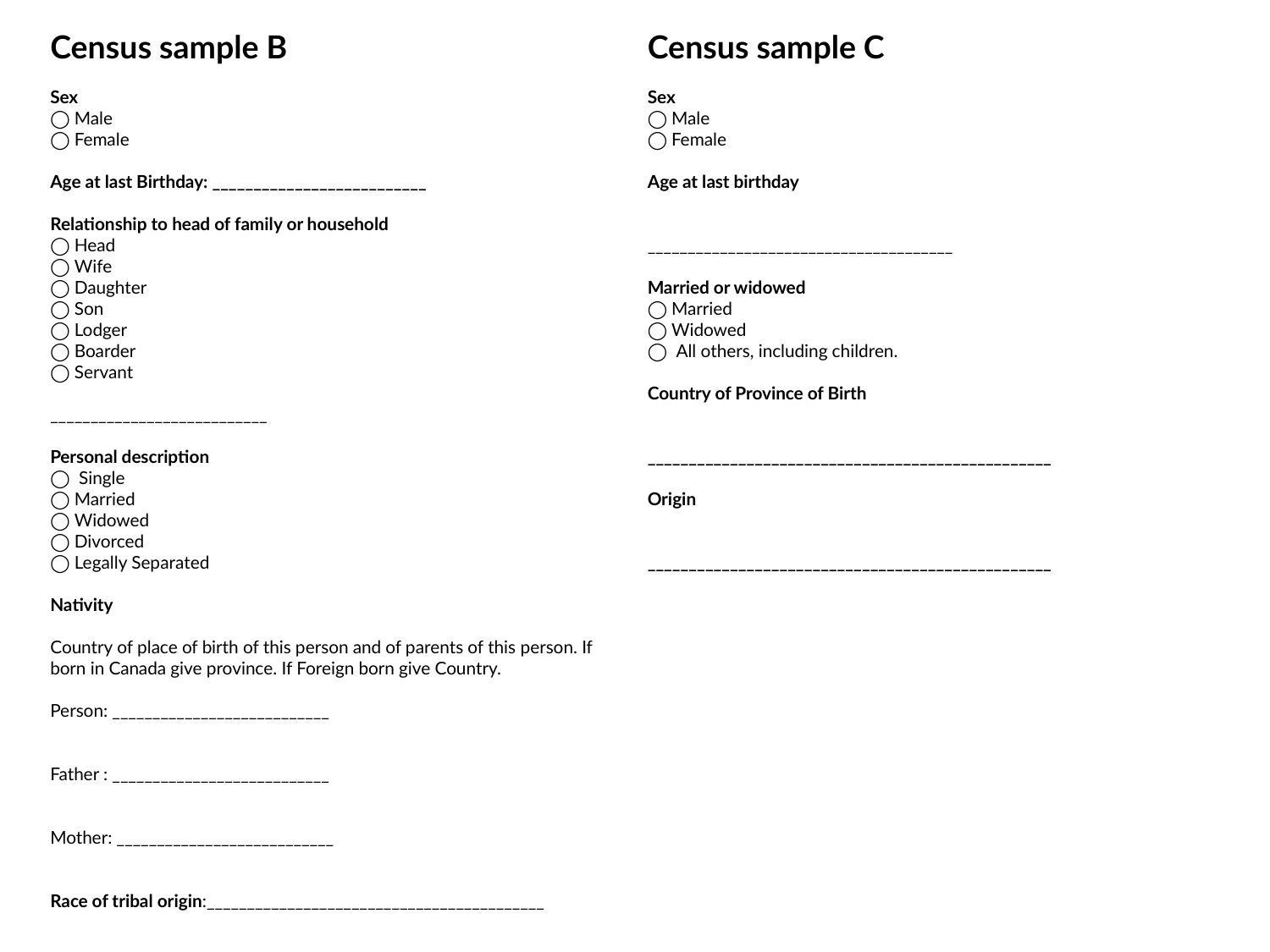

Census sample B

Sex
◯ Male
◯ Female

Age at last Birthday: __________________________

Relationship to head of family or household
◯ Head
◯ Wife
◯ Daughter
◯ Son
◯ Lodger
◯ Boarder
◯ Servant

___________________________

Personal description
◯  Single
◯ Married
◯ Widowed
◯ Divorced
◯ Legally Separated

Nativity

Country of place of birth of this person and of parents of this person. If born in Canada give province. If Foreign born give Country.

Person: ___________________________

Father : ___________________________

Mother: ___________________________

Race of tribal origin:__________________________________________

Census sample C

Sex
◯ Male
◯ Female

Age at last birthday

______________________________________

Married or widowed
◯ Married
◯ Widowed
◯  All others, including children.

Country of Province of Birth

_________________________________________________

Origin

_________________________________________________